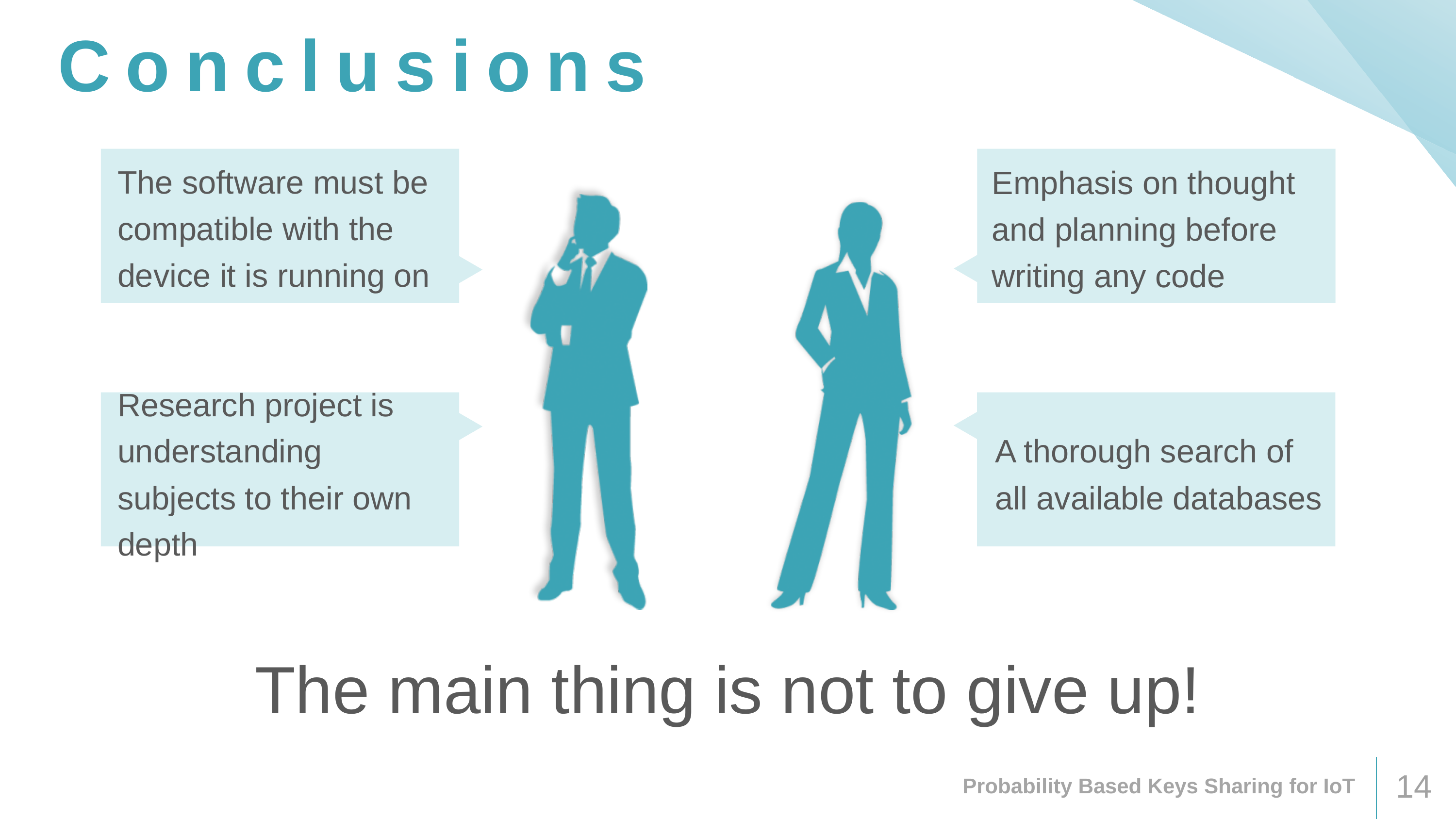

# Conclusions
The software must be compatible with the device it is running on
Emphasis on thought and planning before writing any code
Research project is understanding subjects to their own depth
A thorough search of all available databases
The main thing is not to give up!
Probability Based Keys Sharing for IoT
14